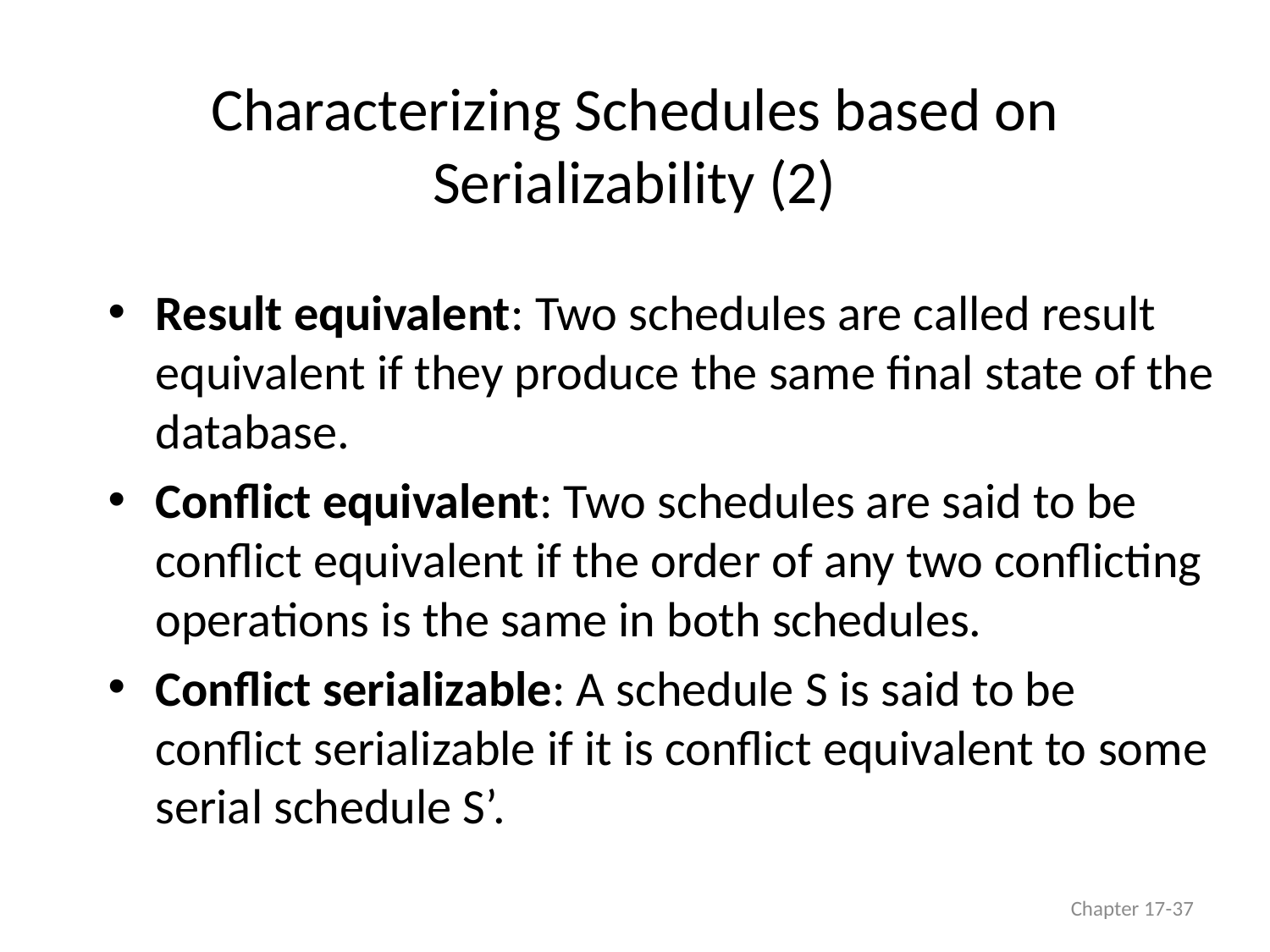

# Characterizing Schedules based on Serializability (2)
Result equivalent: Two schedules are called result equivalent if they produce the same final state of the database.
Conflict equivalent: Two schedules are said to be conflict equivalent if the order of any two conflicting operations is the same in both schedules.
Conflict serializable: A schedule S is said to be conflict serializable if it is conflict equivalent to some serial schedule S’.
Chapter 17-37